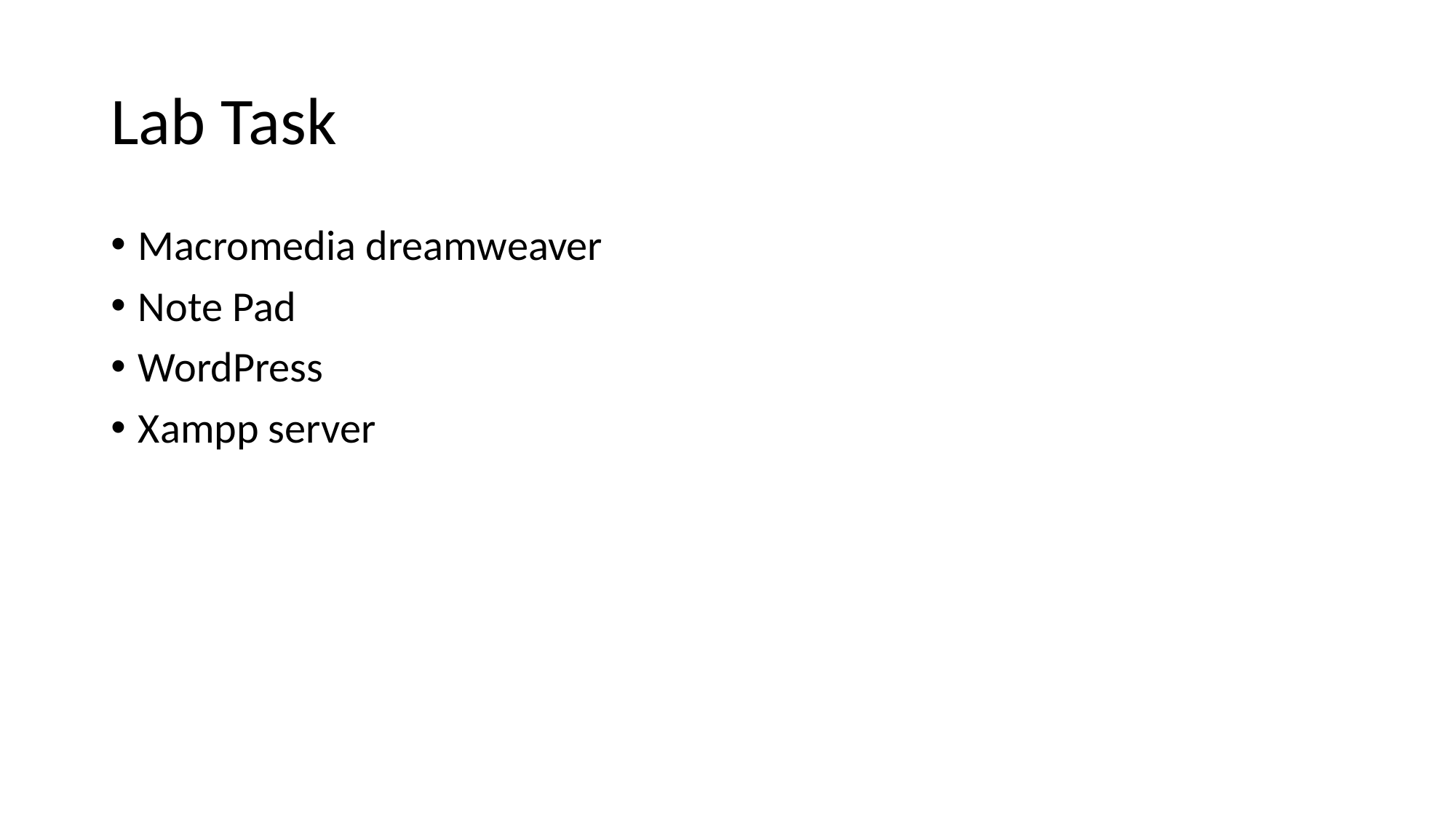

# Lab Task
Macromedia dreamweaver
Note Pad
WordPress
Xampp server